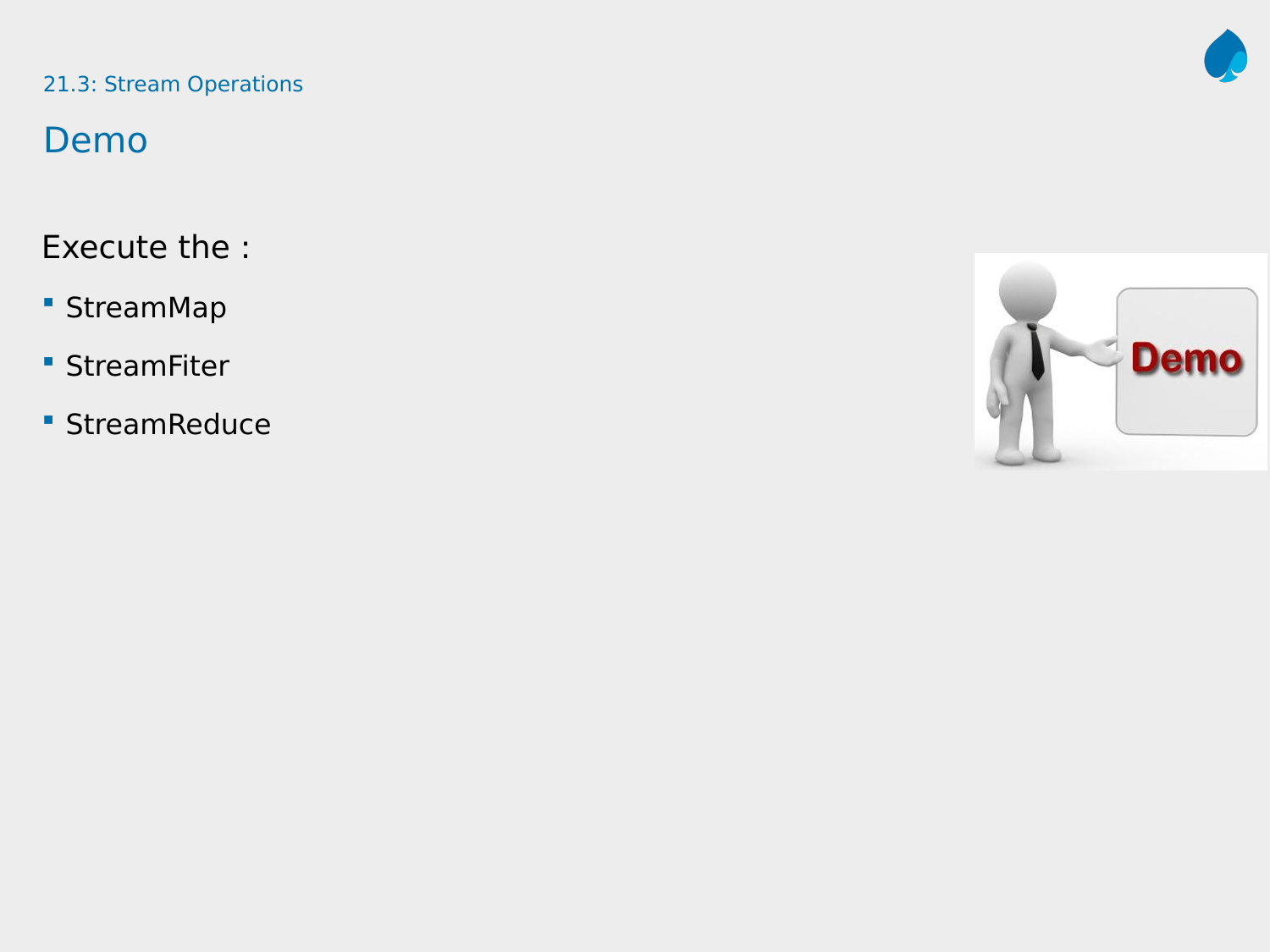

# 21.3: Stream Operations Demo
Execute the :
StreamMap
StreamFiter
StreamReduce